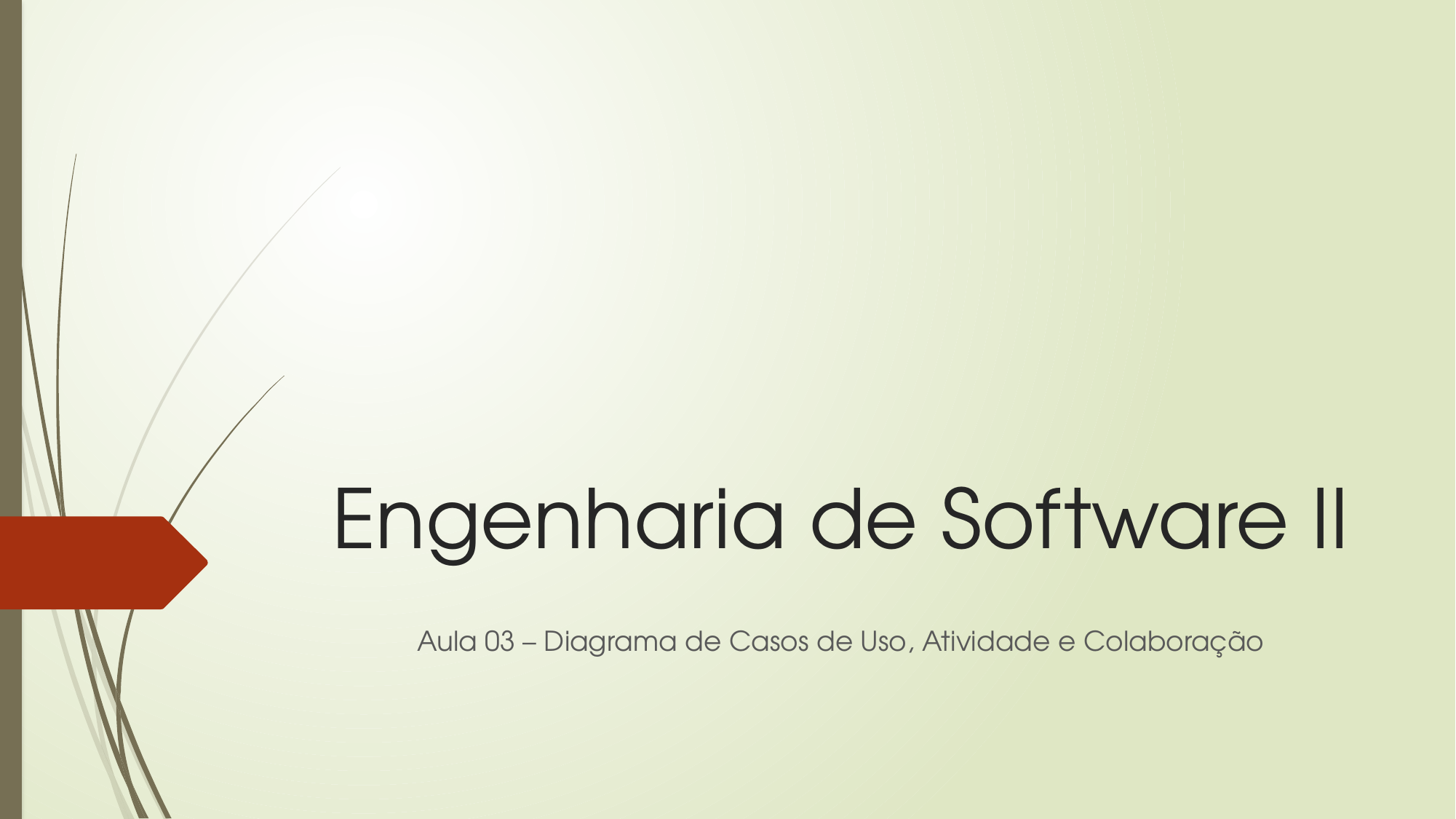

# Engenharia de Software II

Aula 03 – Diagrama de Casos de Uso, Atividade e Colaboração